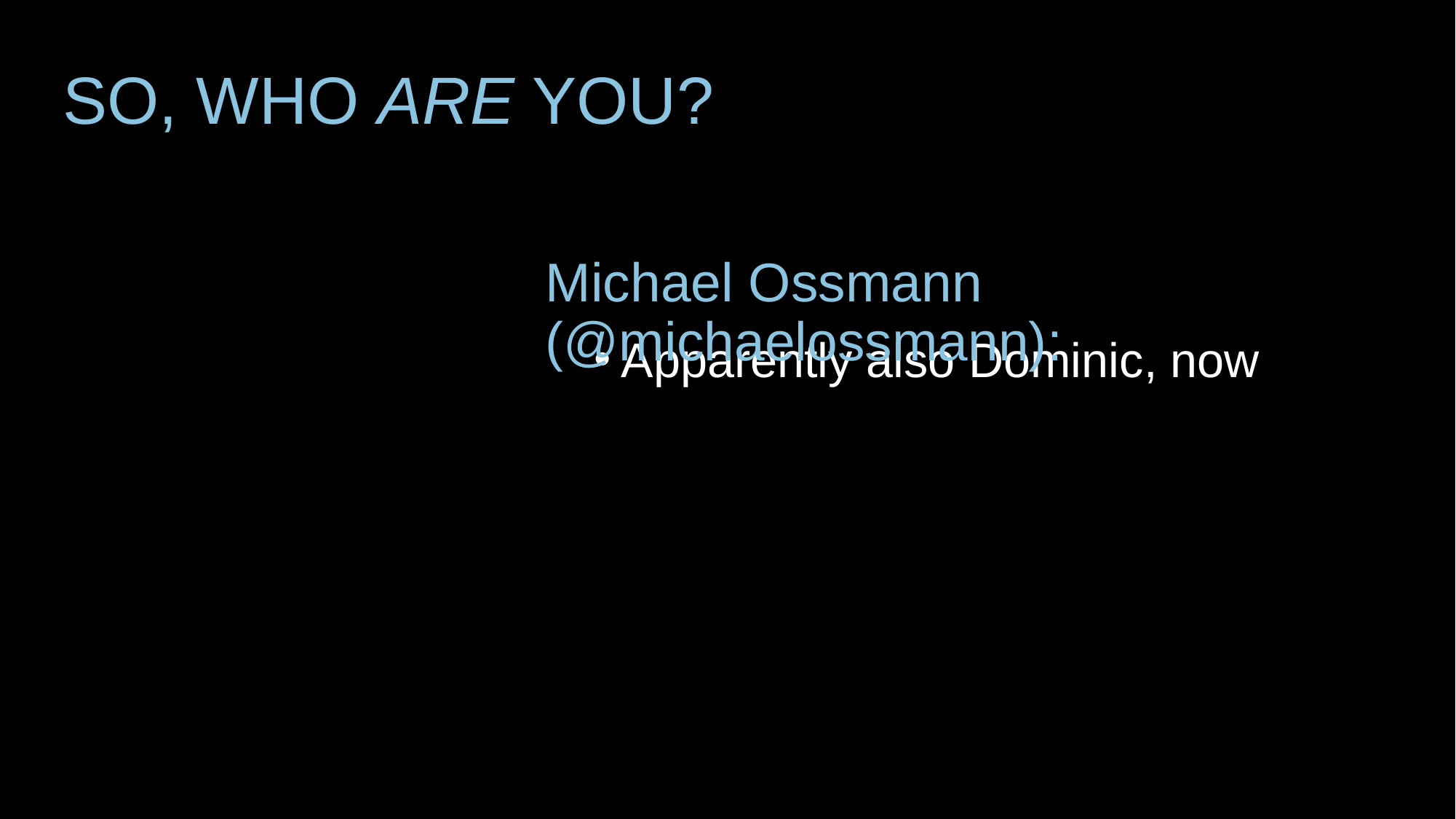

# SO, WHO are YOU?
Michael Ossmann (@michaelossmann):
Apparently also Dominic, now